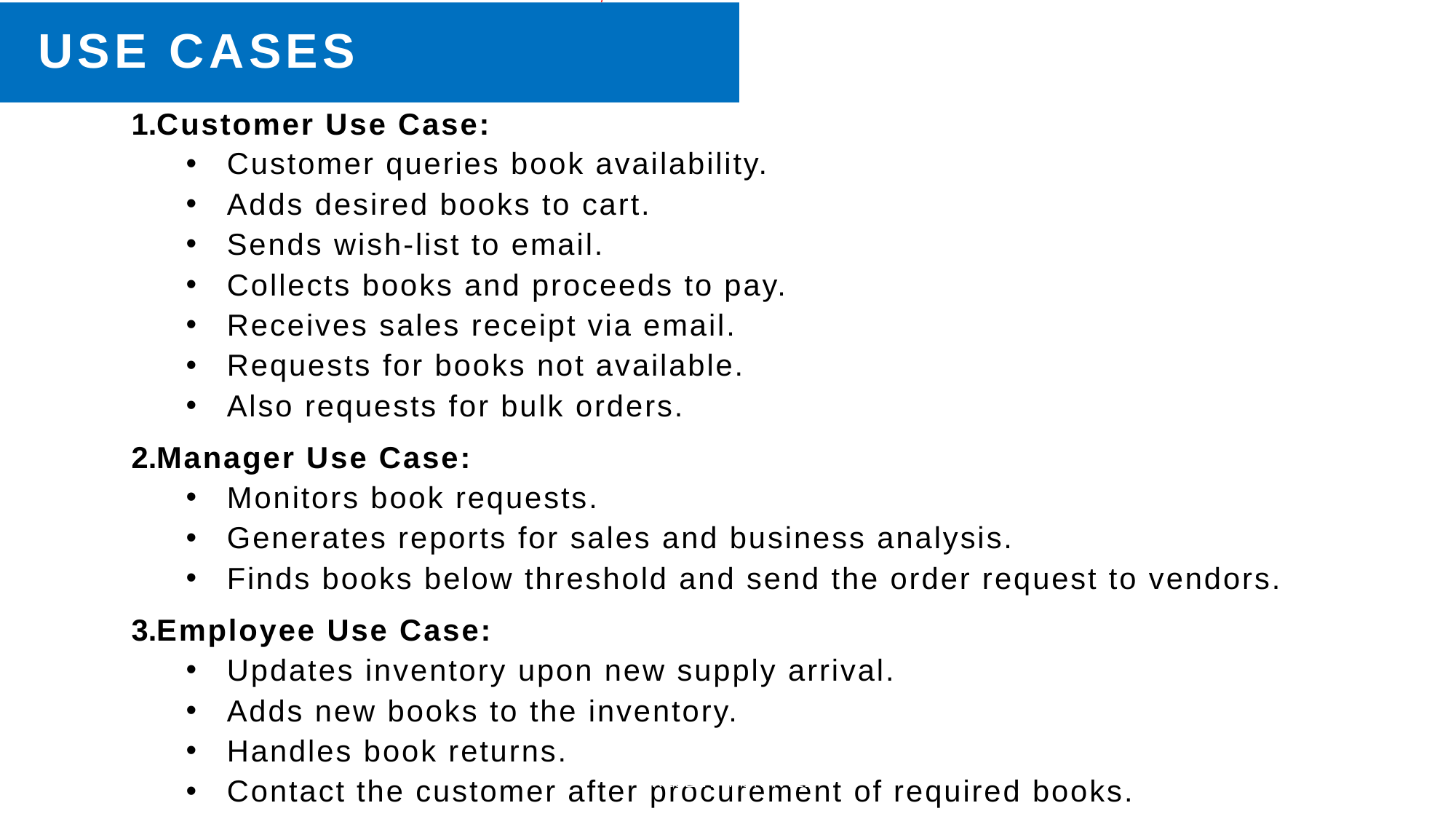

# Use Cases

Customer Use Case:
Customer queries book availability.
Adds desired books to cart.
Sends wish-list to email.
Collects books and proceeds to pay.
Receives sales receipt via email.
Requests for books not available.
Also requests for bulk orders.
Manager Use Case:
Monitors book requests.
Generates reports for sales and business analysis.
Finds books below threshold and send the order request to vendors.
Employee Use Case:
Updates inventory upon new supply arrival.
Adds new books to the inventory.
Handles book returns.
Contact the customer after procurement of required books.
PRESENTATION TITLE
4